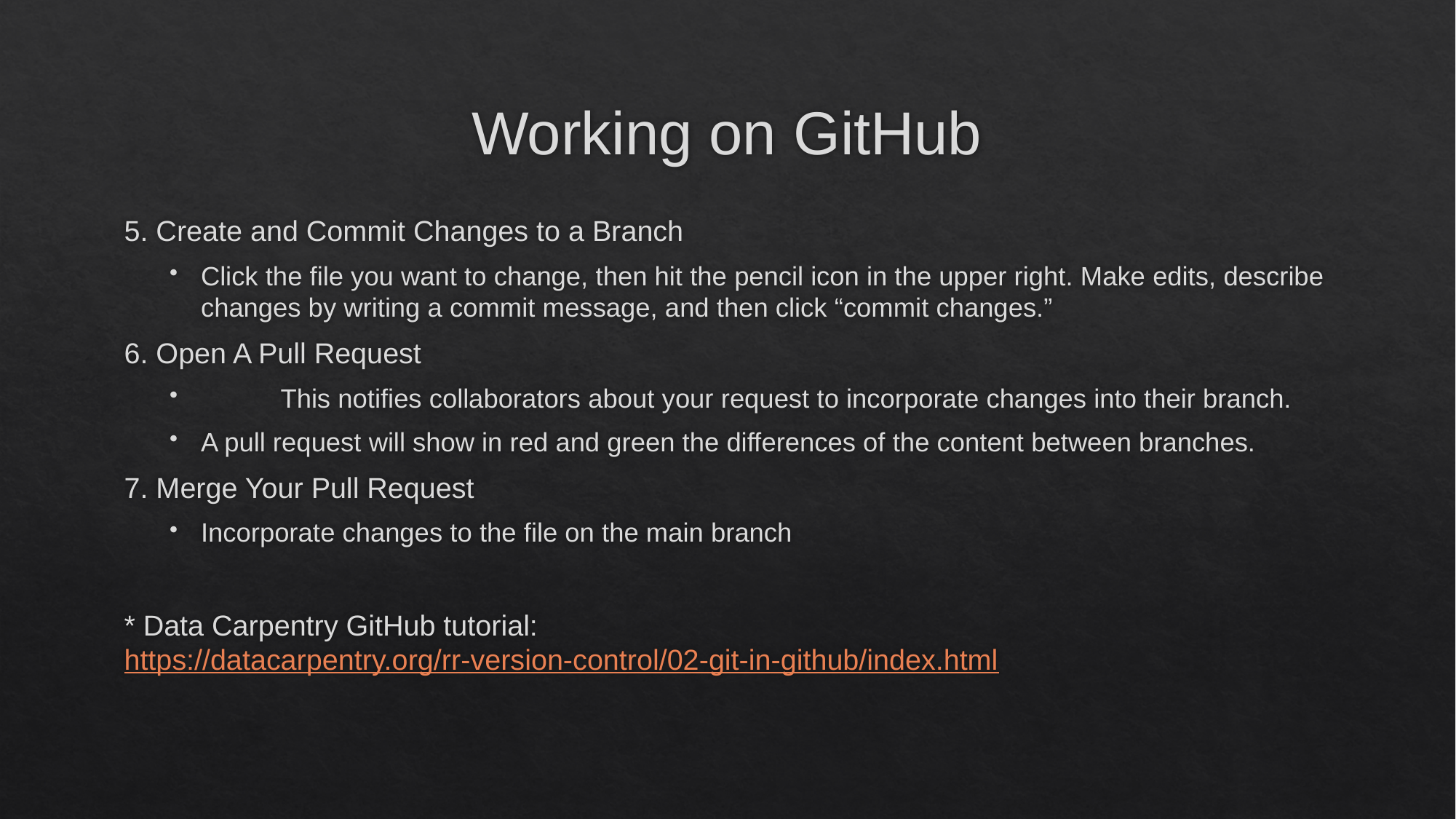

# Working on GitHub
5. Create and Commit Changes to a Branch
Click the file you want to change, then hit the pencil icon in the upper right. Make edits, describe changes by writing a commit message, and then click “commit changes.”
6. Open A Pull Request
 	This notifies collaborators about your request to incorporate changes into their branch.
A pull request will show in red and green the differences of the content between branches.
7. Merge Your Pull Request
	Incorporate changes to the file on the main branch

* Data Carpentry GitHub tutorial: https://datacarpentry.org/rr-version-control/02-git-in-github/index.html